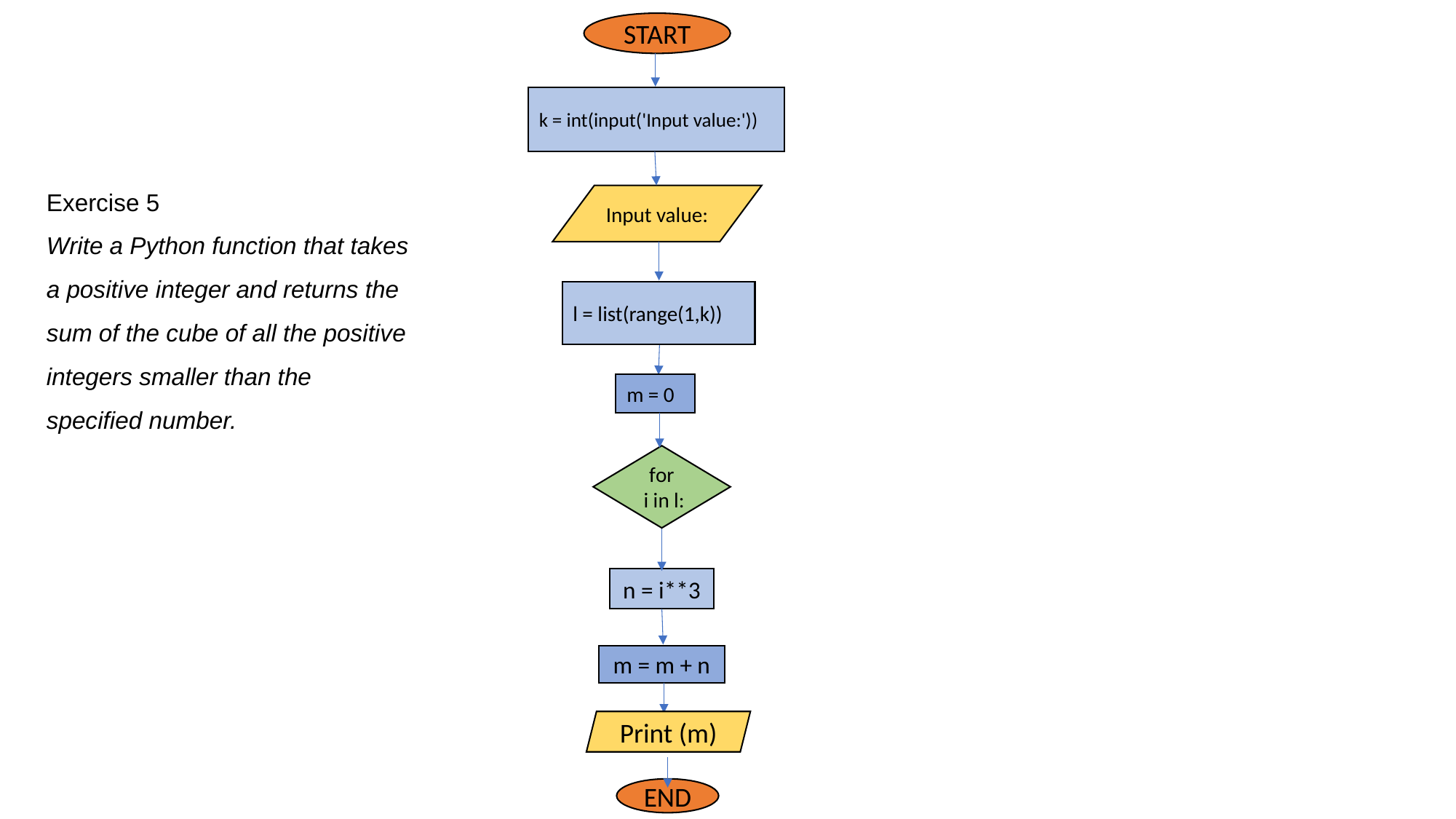

START
k = int(input('Input value:'))
Exercise 5
Write a Python function that takes a positive integer and returns the sum of the cube of all the positive integers smaller than the specified number.

Input value:
l = list(range(1,k))
m = 0
for
 i in l:
n = i**3
m = m + n
Print (m)
END